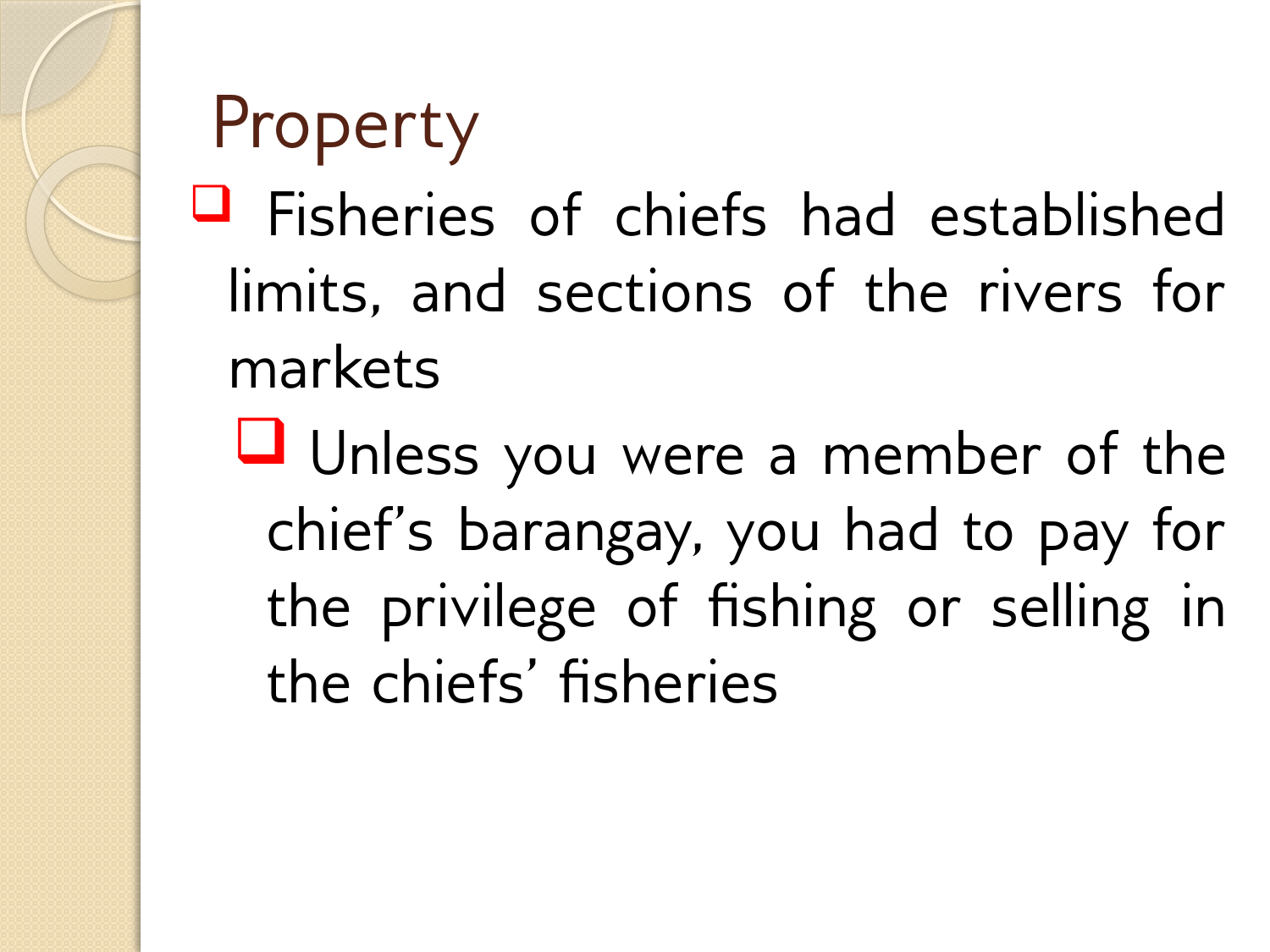

# Property
 Fisheries of chiefs had established limits, and sections of the rivers for markets
 Unless you were a member of the chief’s barangay, you had to pay for the privilege of fishing or selling in the chiefs’ fisheries